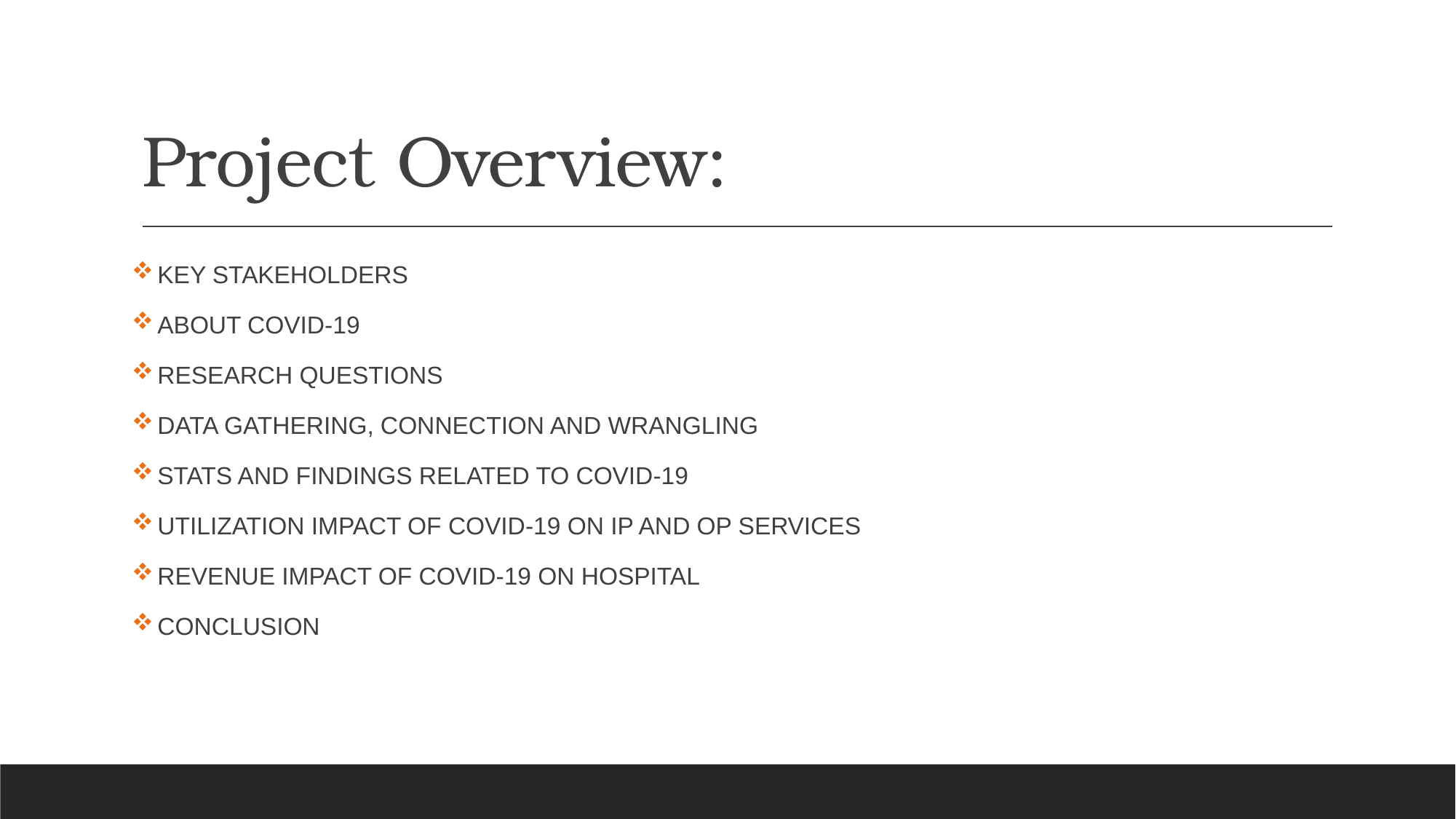

# Project Overview:
 KEY STAKEHOLDERS
 ABOUT COVID-19
 RESEARCH QUESTIONS
 DATA GATHERING, CONNECTION AND WRANGLING
 STATS AND FINDINGS RELATED TO COVID-19
 UTILIZATION IMPACT OF COVID-19 ON IP AND OP SERVICES
 REVENUE IMPACT OF COVID-19 ON HOSPITAL
 CONCLUSION